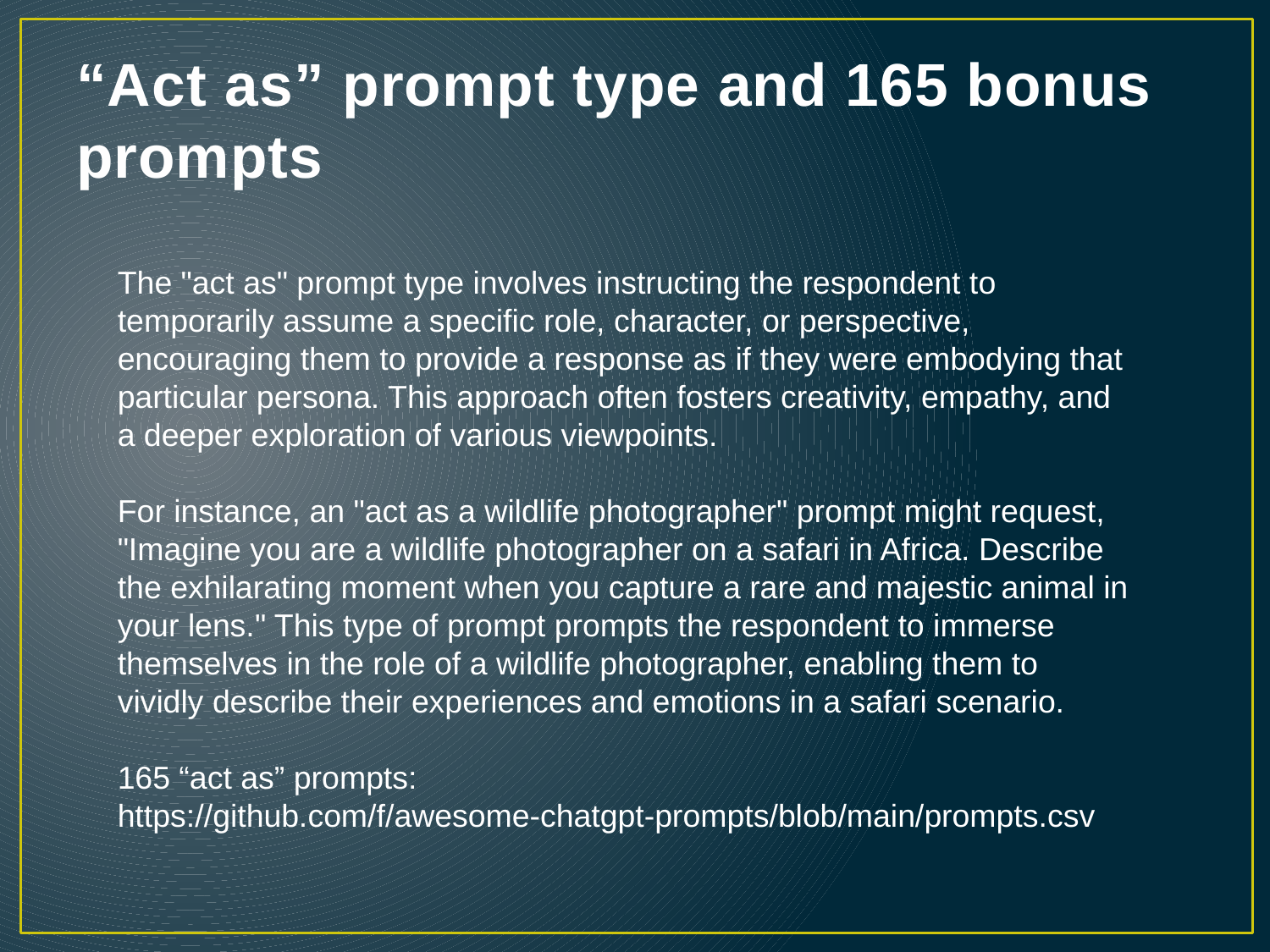

# “Act as” prompt type and 165 bonus prompts
The "act as" prompt type involves instructing the respondent to temporarily assume a specific role, character, or perspective, encouraging them to provide a response as if they were embodying that particular persona. This approach often fosters creativity, empathy, and a deeper exploration of various viewpoints.

For instance, an "act as a wildlife photographer" prompt might request, "Imagine you are a wildlife photographer on a safari in Africa. Describe the exhilarating moment when you capture a rare and majestic animal in your lens." This type of prompt prompts the respondent to immerse themselves in the role of a wildlife photographer, enabling them to vividly describe their experiences and emotions in a safari scenario.

165 “act as” prompts:  https://github.com/f/awesome-chatgpt-prompts/blob/main/prompts.csv